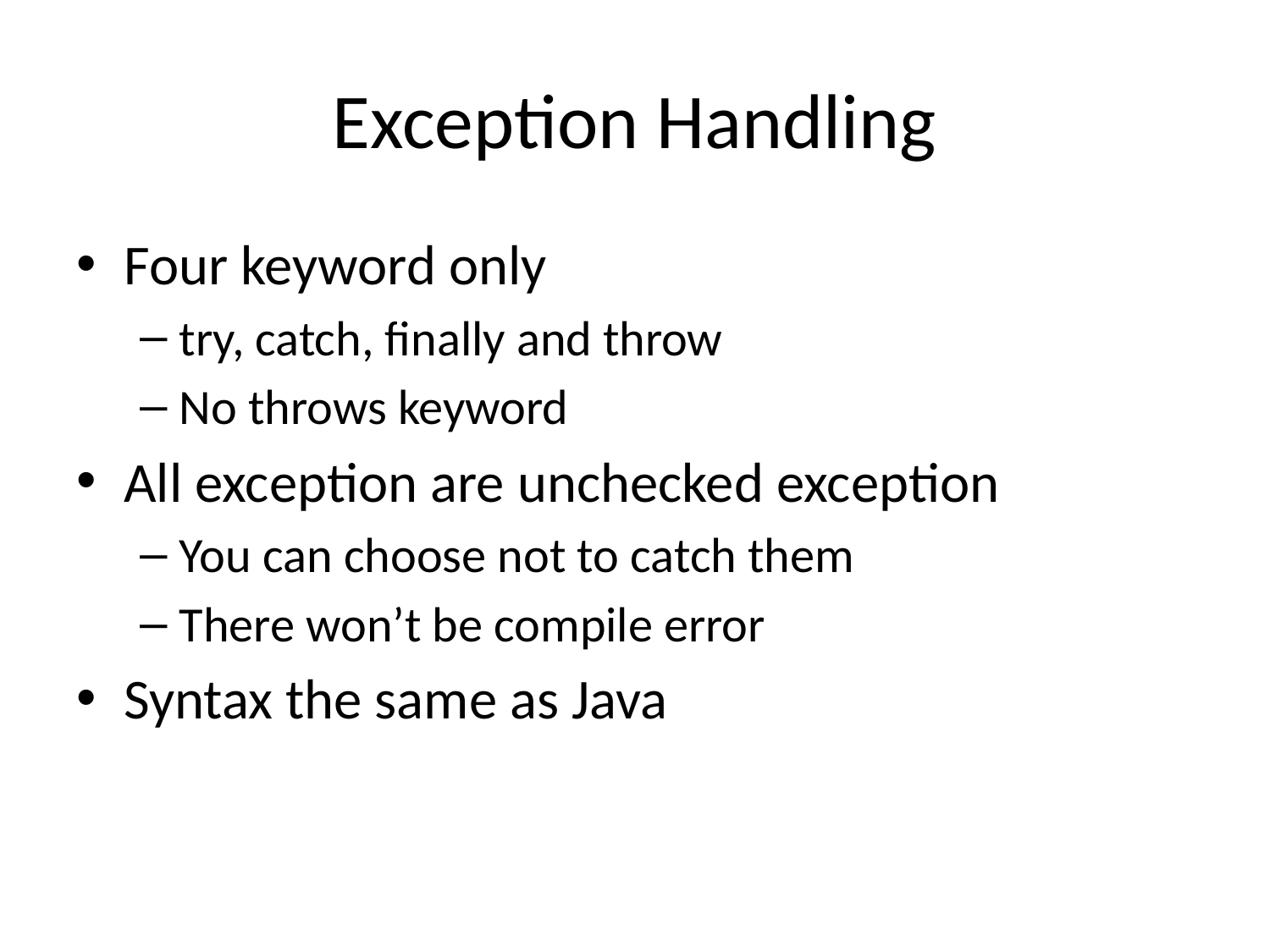

# Exception Handling
Four keyword only
try, catch, finally and throw
No throws keyword
All exception are unchecked exception
You can choose not to catch them
There won’t be compile error
Syntax the same as Java